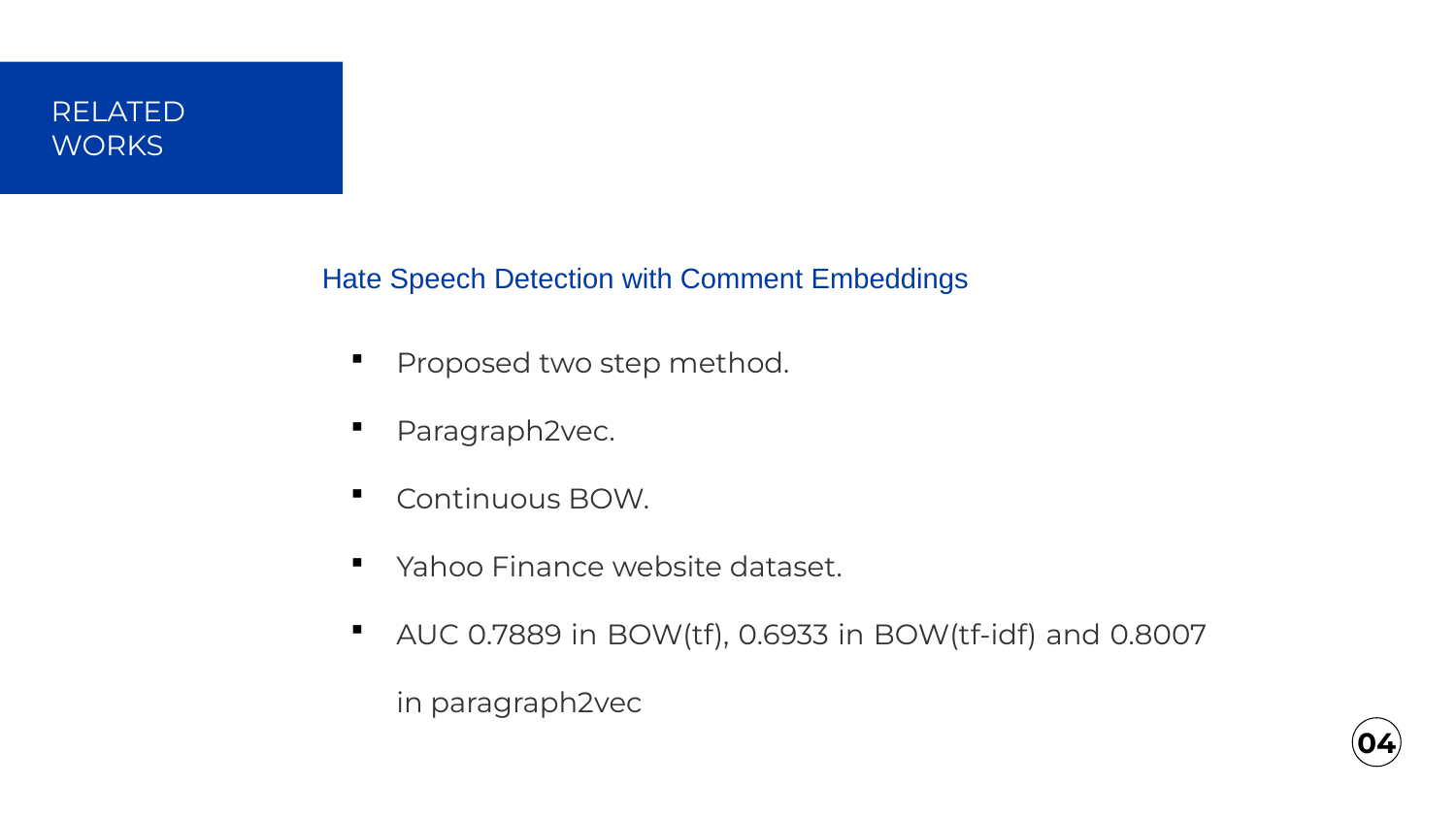

Hate Speech Detection with Comment Embeddings
Proposed two step method.

Paragraph2vec.

Continuous BOW.
Yahoo Finance website dataset.
AUC 0.7889 in BOW(tf), 0.6933 in BOW(tf-idf) and 0.8007 in paragraph2vec
04